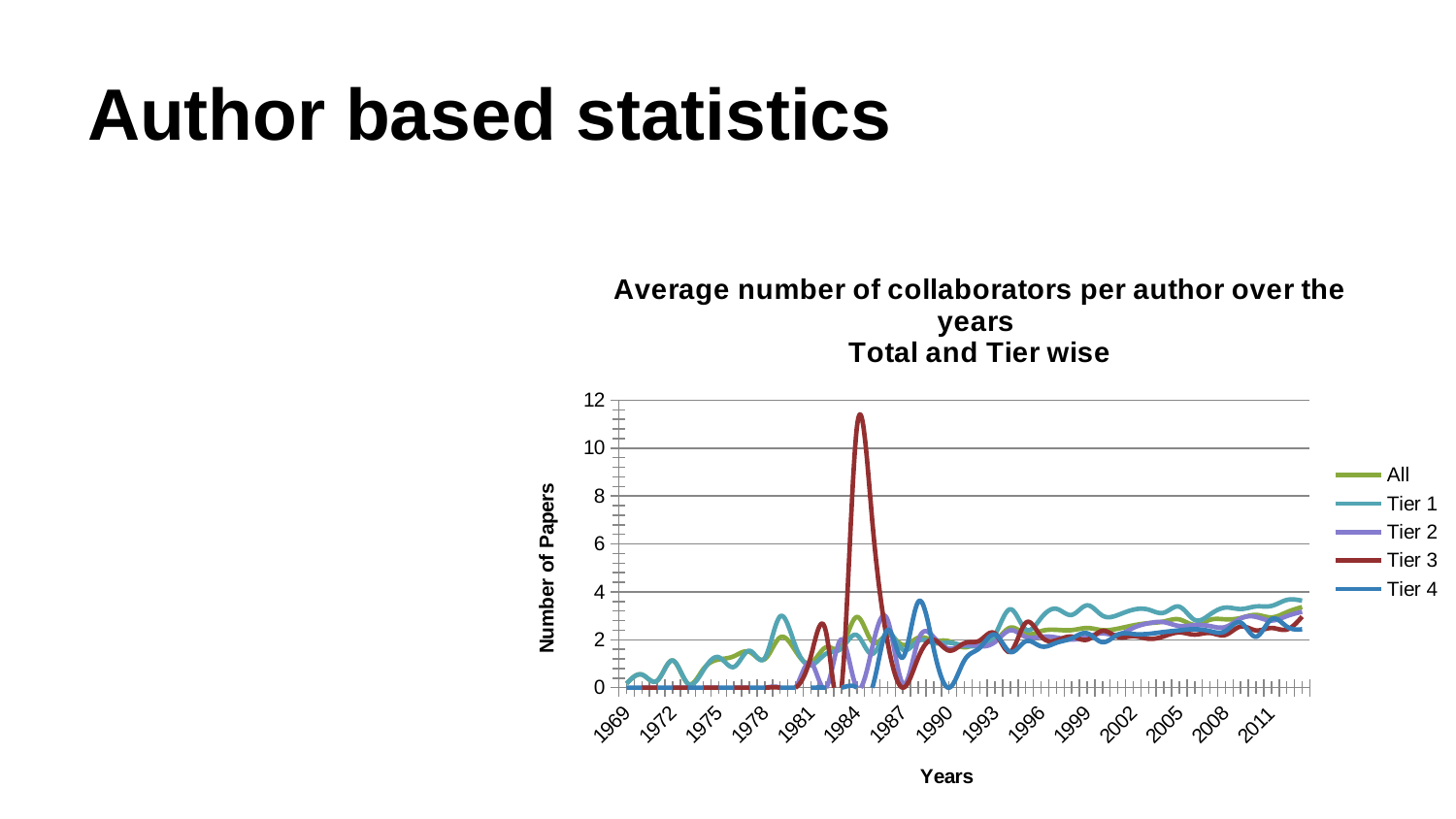

# Author based statistics

### Chart: Average number of collaborators per author over the years Total and Tier wise

| Category | All | Tier 1 | Tier 2 | Tier 3 | Tier 4 |
|---|---|---|---|---|---|
| 1969 | 0.17391305000000012 | 0.17391305000000012 | None | None | None |
| 1970 | 0.5454545599999997 | 0.5454545599999997 | None | None | None |
| 1971 | 0.29411766000000017 | 0.29411766000000017 | None | None | None |
| 1972 | 1.1363636 | 1.1363636 | None | None | None |
| 1973 | 0.1666666699999999 | 0.1666666699999999 | None | None | None |
| 1974 | 0.7777778000000005 | 0.7250000000000003 | None | None | None |
| 1975 | 1.1743119000000006 | 1.2717948999999988 | None | None | None |
| 1976 | 1.3153154 | 0.8695652 | None | None | None |
| 1977 | 1.4954128 | 1.5416665999999992 | None | None | None |
| 1978 | 1.1908395999999999 | 1.2340425 | None | None | None |
| 1979 | 2.09894 | 2.9736843 | None | None | None |
| 1980 | 1.5335121 | 1.7368422 | None | None | None |
| 1981 | 1.0298849999999993 | 0.9392265 | 1.0545454 | 1.3 | None |
| 1982 | 1.6923077000000006 | 1.4191176999999993 | 0.0 | 2.2941177000000015 | None |
| 1983 | 1.7082706999999993 | 1.6385542 | 2.0185183999999987 | 0.0 | None |
| 1984 | 2.952218499999997 | 2.1928249999999987 | 0.0 | 10.862745000000006 | None |
| 1985 | 1.9163636 | 1.4061135 | 1.6792452 | 6.975610000000001 | None |
| 1986 | 2.1970022 | 2.2885770000000014 | 2.8307692999999987 | 1.9000000000000001 | 2.4186045999999997 |
| 1987 | 1.7837837999999993 | 1.5838382999999994 | 0.1666666699999999 | 0.0 | 1.2653060999999994 |
| 1988 | 2.0865307000000013 | 1.9582542 | 1.9842520000000006 | 1.2631578 | 3.5882354 |
| 1989 | 1.9779660999999993 | 1.8630137 | 2.1144578 | 2.0 | 1.633987 |
| 1990 | 1.9395726 | 1.8761061 | 1.6296295999999992 | 1.5483870000000006 | 0.0 |
| 1991 | 1.6845508000000007 | 1.7542662999999994 | 1.7885835 | 1.8580645 | 1.1392405 |
| 1992 | 1.8872092999999994 | 1.7545605999999998 | 1.7297297999999988 | 1.9674796999999993 | 1.6597938999999993 |
| 1993 | 1.9656085 | 2.208121800000002 | 1.9057325 | 2.2571428 | 2.2142855999999997 |
| 1994 | 2.5084746 | 3.2745593 | 2.3955695999999986 | 1.5021095999999998 | 1.4942529000000007 |
| 1995 | 2.2369838 | 2.432889999999998 | 2.1179623999999997 | 2.7076924 | 1.9354838 |
| 1996 | 2.3622112 | 2.9071925 | 2.130872499999999 | 2.1458333 | 1.7245508 |
| 1997 | 2.4158107999999987 | 3.2920352999999998 | 2.0940549999999987 | 1.9771428000000006 | 1.8742857 |
| 1998 | 2.4032354 | 3.0385396 | 2.0075330000000013 | 2.1318051999999983 | 2.0635839000000002 |
| 1999 | 2.490522 | 3.436538499999999 | 2.1250868 | 2.0038023 | 2.2696628999999997 |
| 2000 | 2.4018766999999985 | 3.006993 | 2.2644951 | 2.3721632999999986 | 1.8986273 |
| 2001 | 2.463244 | 3.0331563999999998 | 2.2133965000000013 | 2.1176472 | 2.2150102 |
| 2002 | 2.599965999999999 | 3.2540662 | 2.4949334 | 2.1516587999999985 | 2.2394068 |
| 2003 | 2.6943429999999986 | 3.2573714000000002 | 2.688813 | 2.0410255999999998 | 2.2455356 |
| 2004 | 2.7635770000000015 | 3.1304748 | 2.7335877000000015 | 2.1451614 | 2.3248407999999987 |
| 2005 | 2.8496174999999986 | 3.3807678 | 2.5760178999999988 | 2.3060605999999986 | 2.3941068999999997 |
| 2006 | 2.6204448 | 2.8305709999999986 | 2.6123852999999997 | 2.216358999999999 | 2.4412664999999985 |
| 2007 | 2.8344010999999987 | 3.0557315 | 2.5719829999999986 | 2.285235 | 2.3614089999999983 |
| 2008 | 2.8538169999999985 | 3.3432643 | 2.5315694999999985 | 2.2017095 | 2.3622047999999998 |
| 2009 | 2.9095659999999985 | 3.282437 | 2.888938 | 2.5540335 | 2.7175370000000014 |
| 2010 | 3.0385647 | 3.391652799999998 | 2.9545993999999998 | 2.3913043 | 2.1294363 |
| 2011 | 2.9349322 | 3.4116386999999984 | 2.8023766999999986 | 2.4927007999999997 | 2.855093199999999 |
| 2012 | 3.1488369 | 3.6609538 | 2.9869335 | 2.4263431999999985 | 2.5514122999999986 |
| 2013 | 3.3665748 | 3.6303413 | 3.169642999999999 | 2.9642105 | 2.4375 |